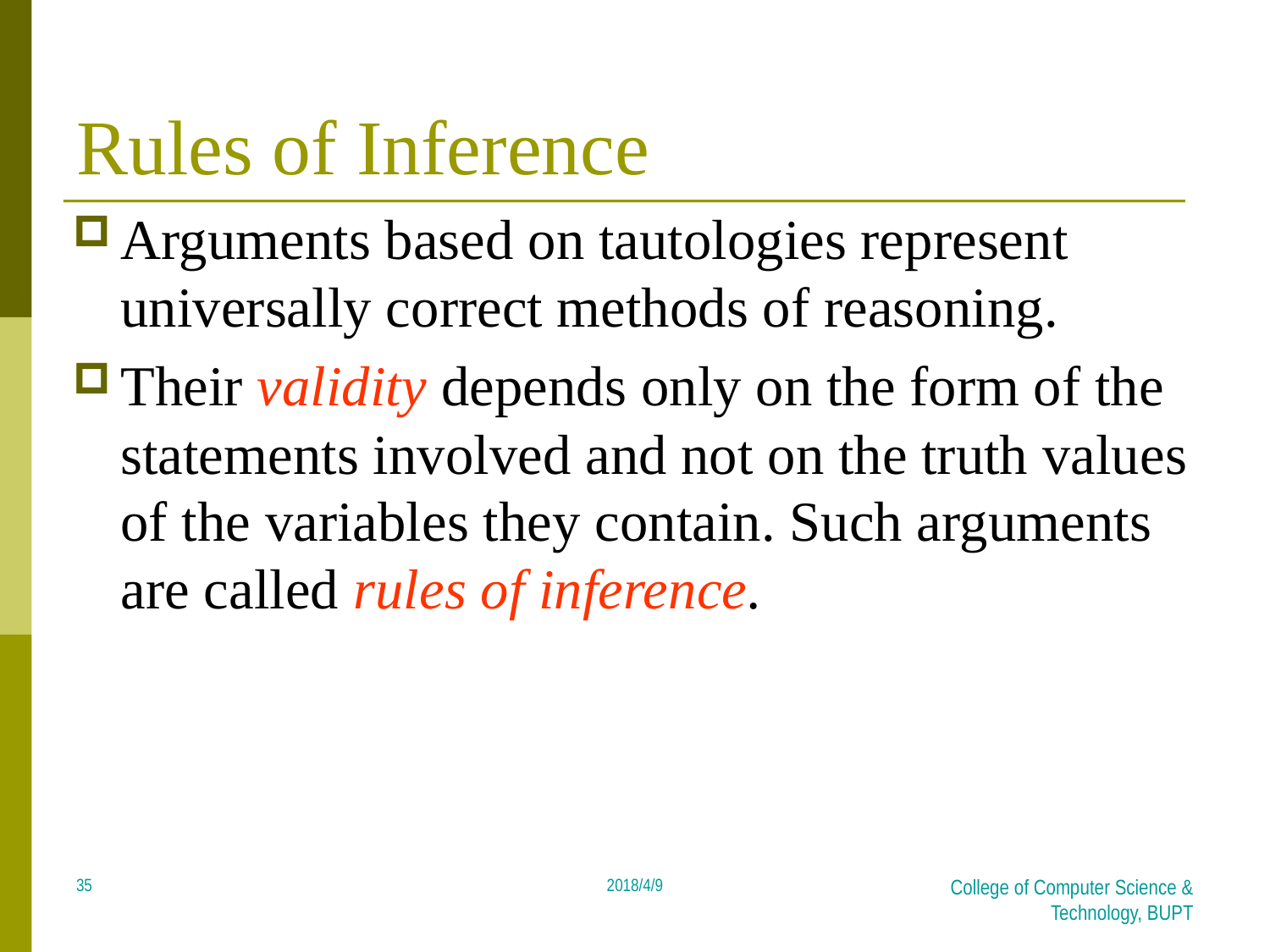

# Rules of Inference
Arguments based on tautologies represent universally correct methods of reasoning.
Their validity depends only on the form of the statements involved and not on the truth values of the variables they contain. Such arguments are called rules of inference.
35
2018/4/9
College of Computer Science & Technology, BUPT